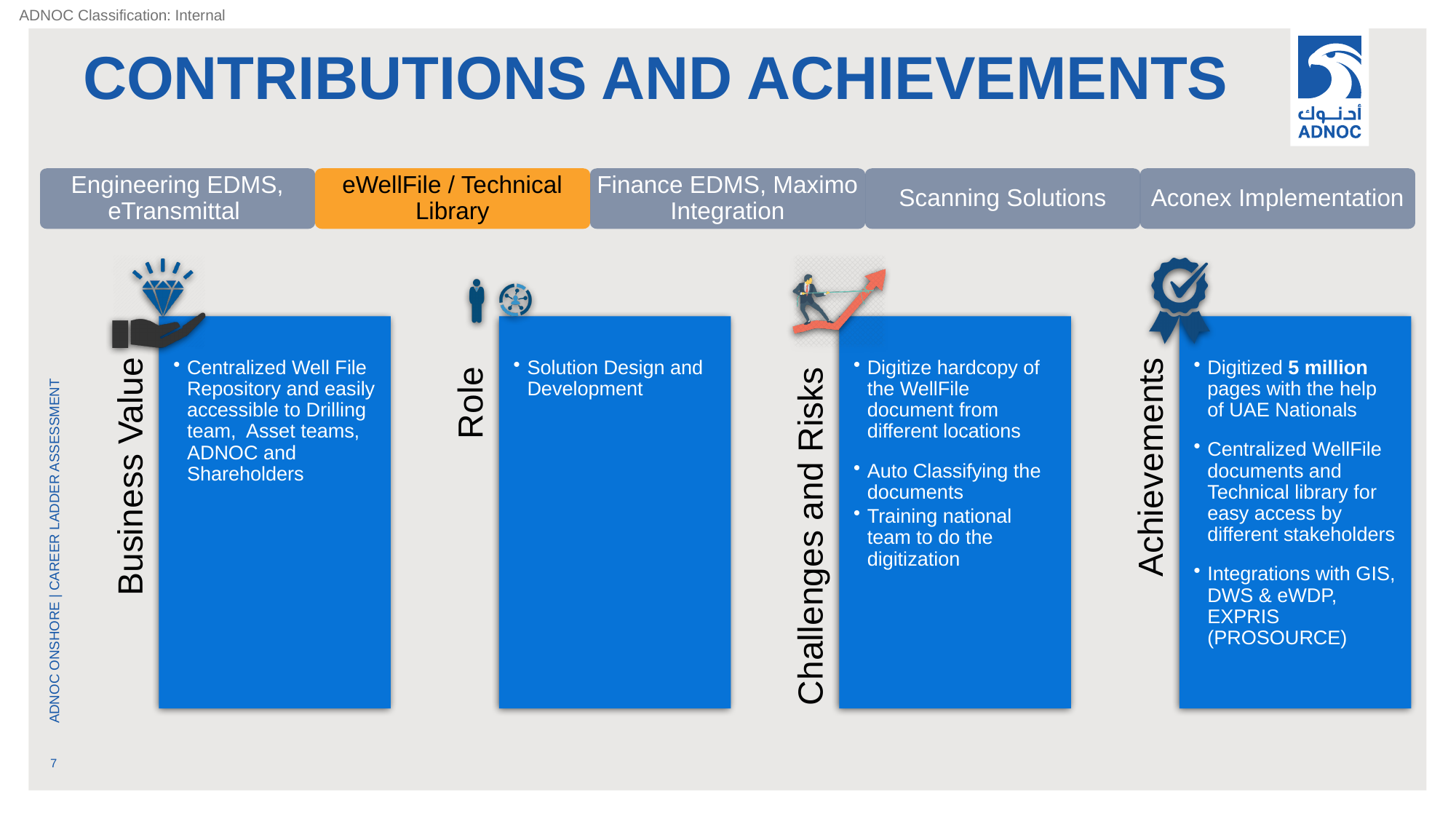

# Contributions and Achievements
Engineering EDMS, eTransmittal
eWellFile / Technical Library
Finance EDMS, Maximo Integration
Scanning Solutions
Aconex Implementation
Business Value
Centralized Well File Repository and easily accessible to Drilling team,  Asset teams, ADNOC and Shareholders

Role
Solution Design and Development
Challenges and Risks
Digitize hardcopy of the WellFile document from different locations
Auto Classifying the documents
Training national team to do the digitization
Achievements
Digitized 5 million pages with the help of UAE Nationals
Centralized WellFile documents and Technical library for easy access by different stakeholders
Integrations with GIS, DWS & eWDP, EXPRIS (PROSOURCE)

Adnoc Onshore | Career Ladder Assessment
7